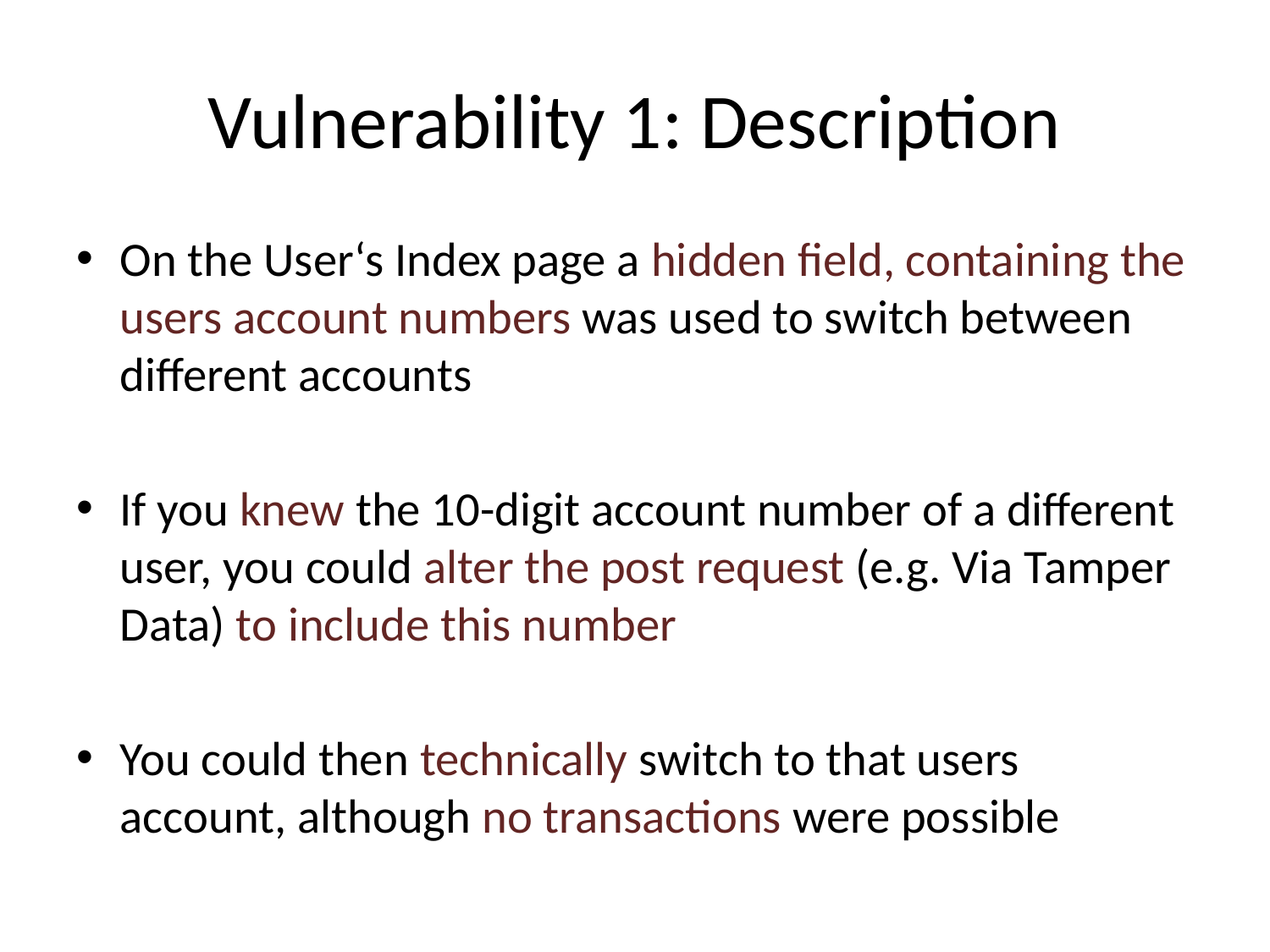

# Vulnerability 1: Description
On the User‘s Index page a hidden field, containing the users account numbers was used to switch between different accounts

If you knew the 10-digit account number of a different user, you could alter the post request (e.g. Via Tamper Data) to include this number

You could then technically switch to that users account, although no transactions were possible